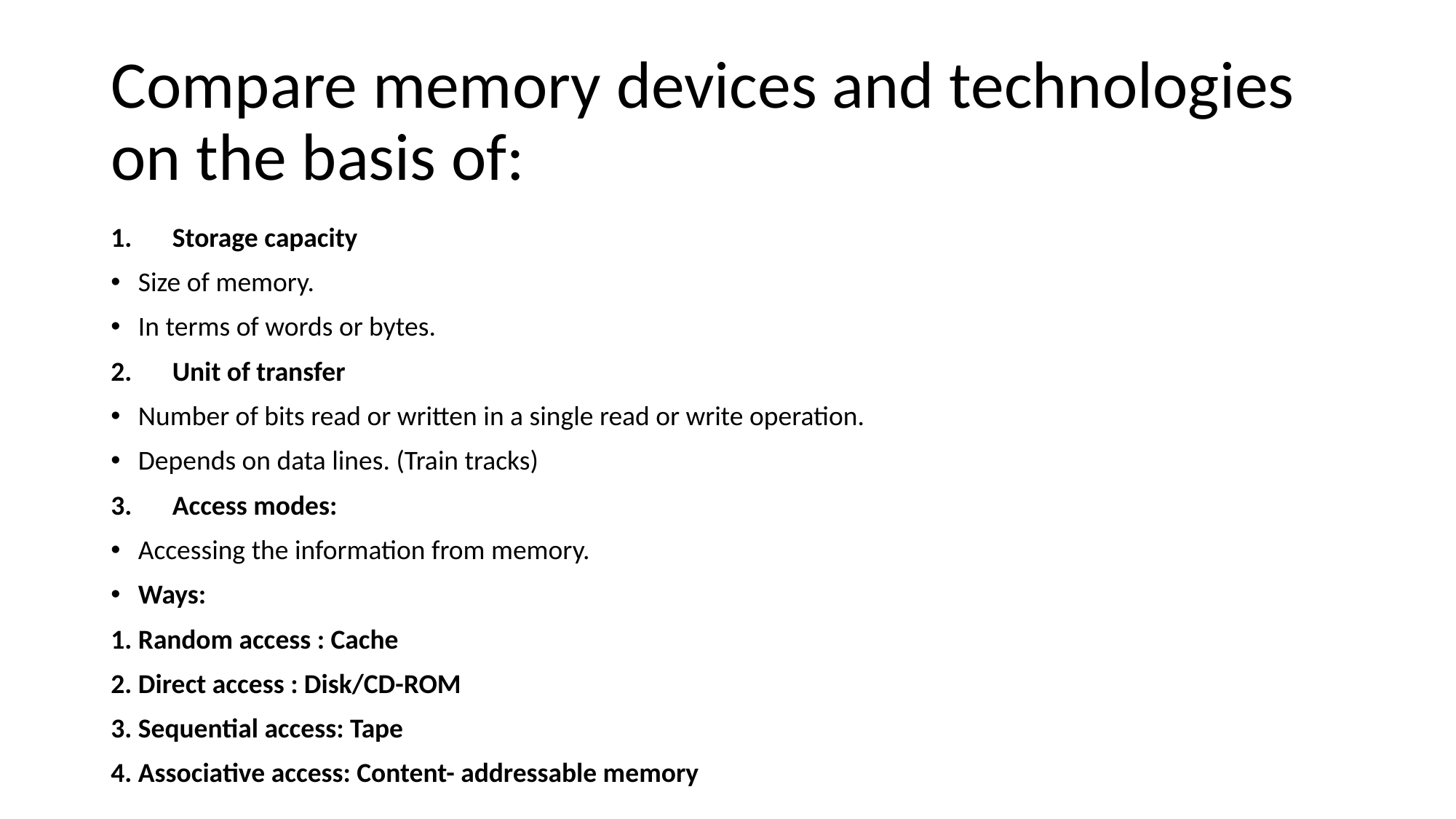

# Compare memory devices and technologies on the basis of:
Storage capacity
Size of memory.
In terms of words or bytes.
Unit of transfer
Number of bits read or written in a single read or write operation.
Depends on data lines. (Train tracks)
Access modes:
Accessing the information from memory.
Ways:
1. Random access : Cache
2. Direct access : Disk/CD-ROM
3. Sequential access: Tape
4. Associative access: Content- addressable memory